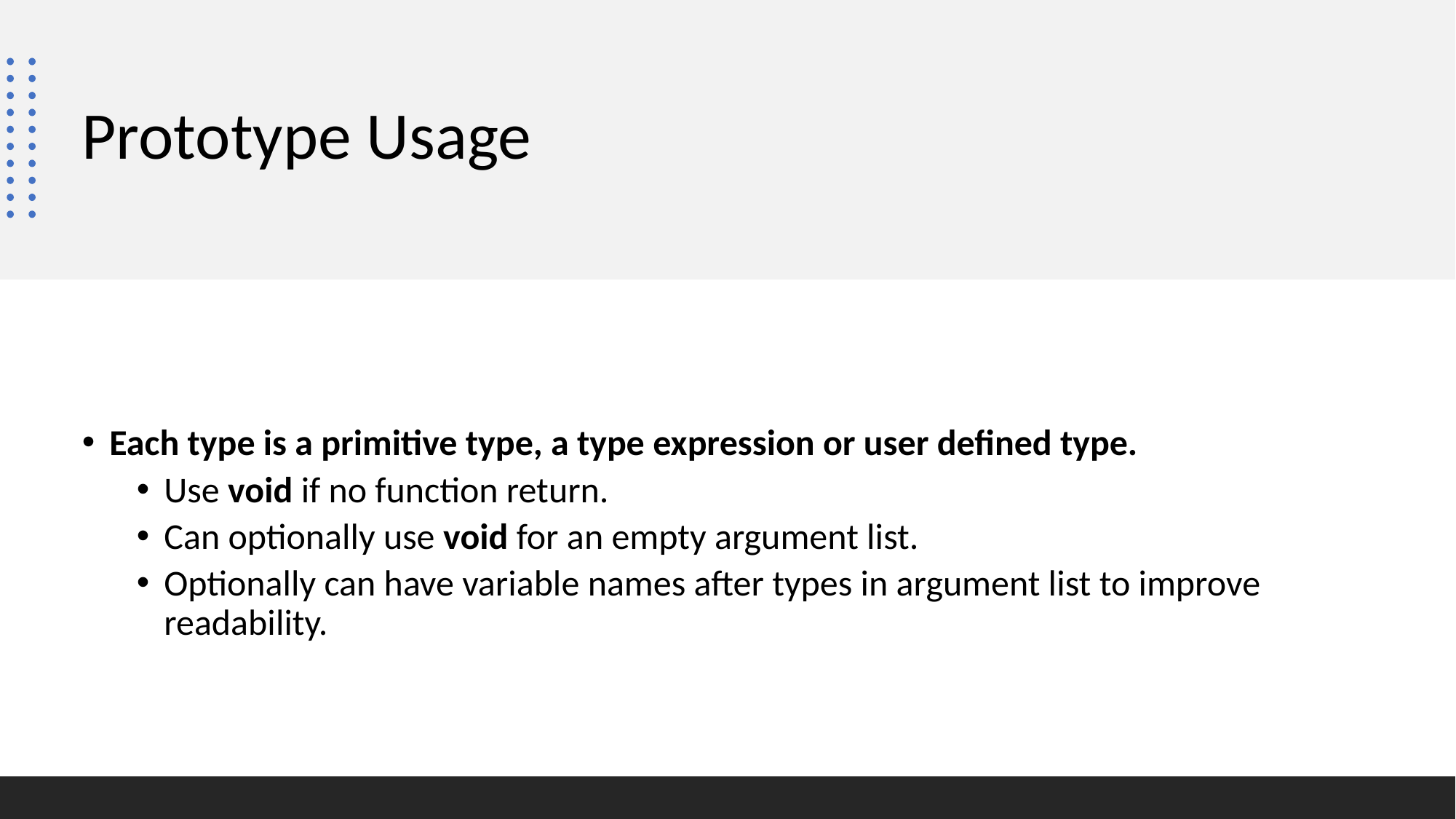

# Prototype Usage

Each type is a primitive type, a type expression or user defined type.
Use void if no function return.
Can optionally use void for an empty argument list.
Optionally can have variable names after types in argument list to improve readability.